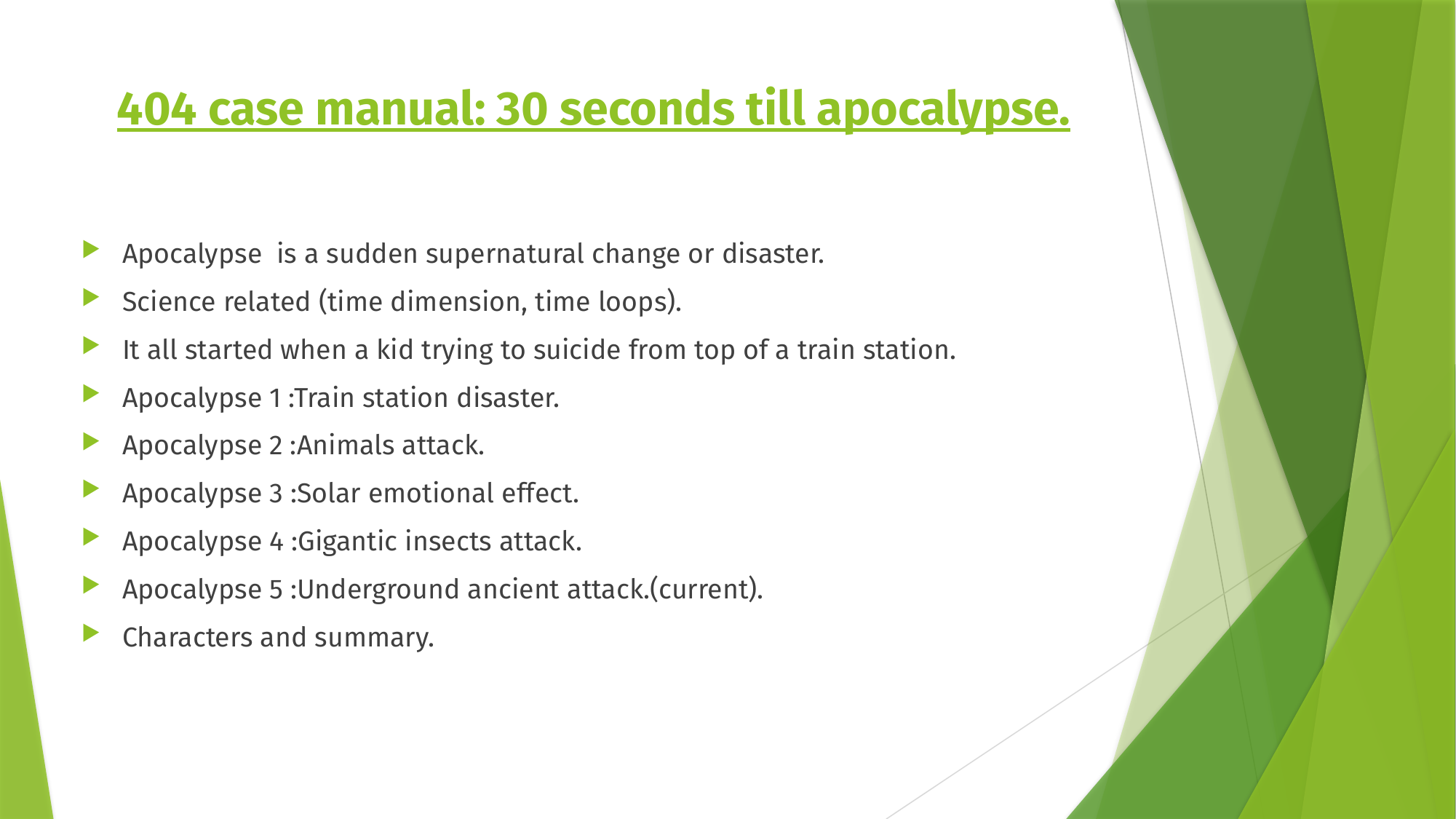

# 404 case manual: 30 seconds till apocalypse.
Apocalypse  is a sudden supernatural change or disaster.
Science related (time dimension, time loops).
It all started when a kid trying to suicide from top of a train station.
Apocalypse 1 :Train station disaster.
Apocalypse 2 :Animals attack.
Apocalypse 3 :Solar emotional effect.
Apocalypse 4 :Gigantic insects attack.
Apocalypse 5 :Underground ancient attack.(current).
Characters and summary.